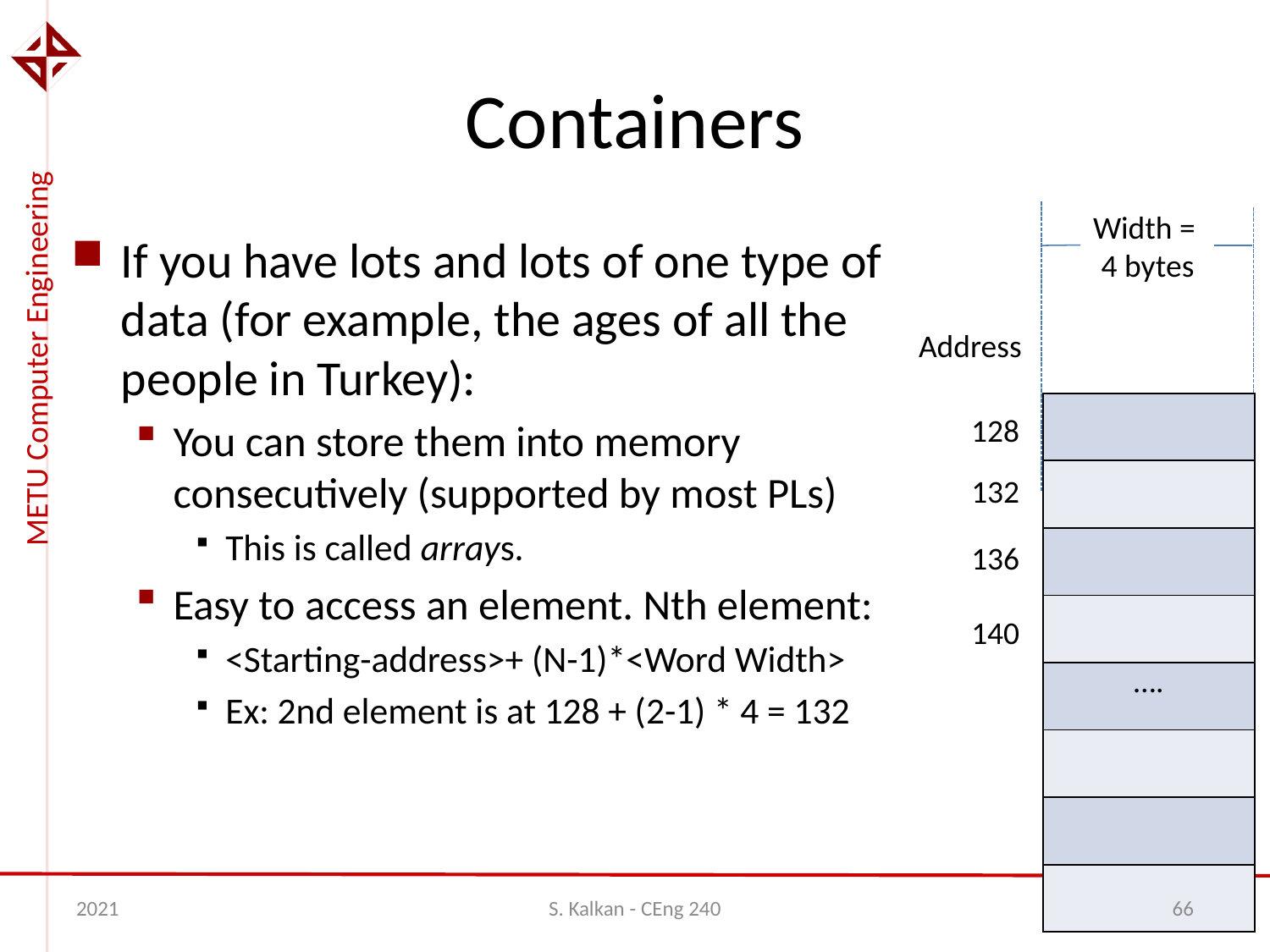

# Containers
Width =
4 bytes
If you have lots and lots of one type of data (for example, the ages of all the people in Turkey):
You can store them into memory consecutively (supported by most PLs)
This is called arrays.
Easy to access an element. Nth element:
<Starting-address>+ (N-1)*<Word Width>
Ex: 2nd element is at 128 + (2-1) * 4 = 132

Address
|  |
| --- |
|  |
|  |
|  |
| …. |
|  |
|  |
|  |
128
132
136
140
2021
S. Kalkan - CEng 240
66